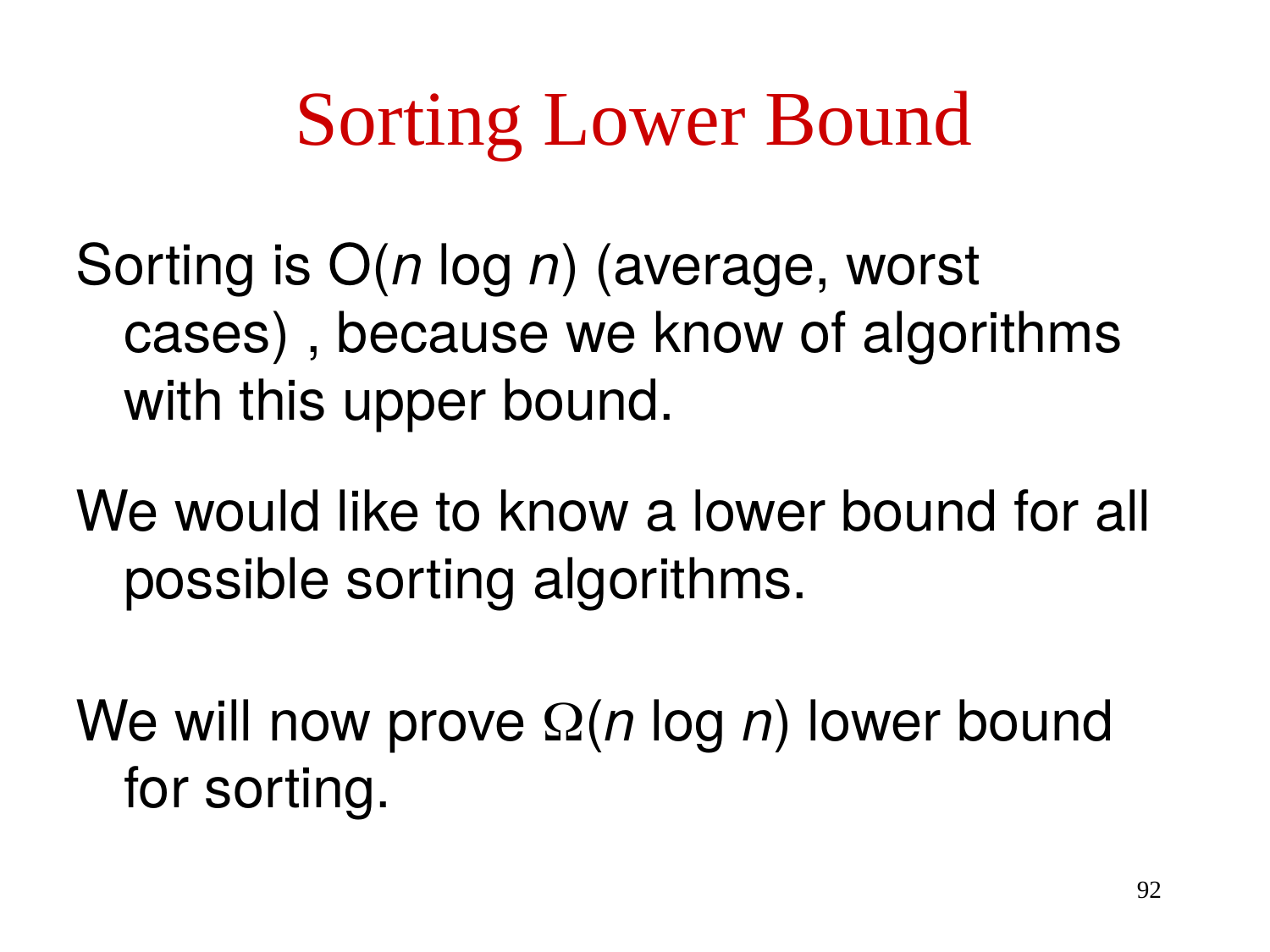

# Sorting Lower Bound
Sorting is O(n log n) (average, worst cases) , because we know of algorithms with this upper bound.

We would like to know a lower bound for all possible sorting algorithms.

We will now prove Ω(n log n) lower bound for sorting.
92